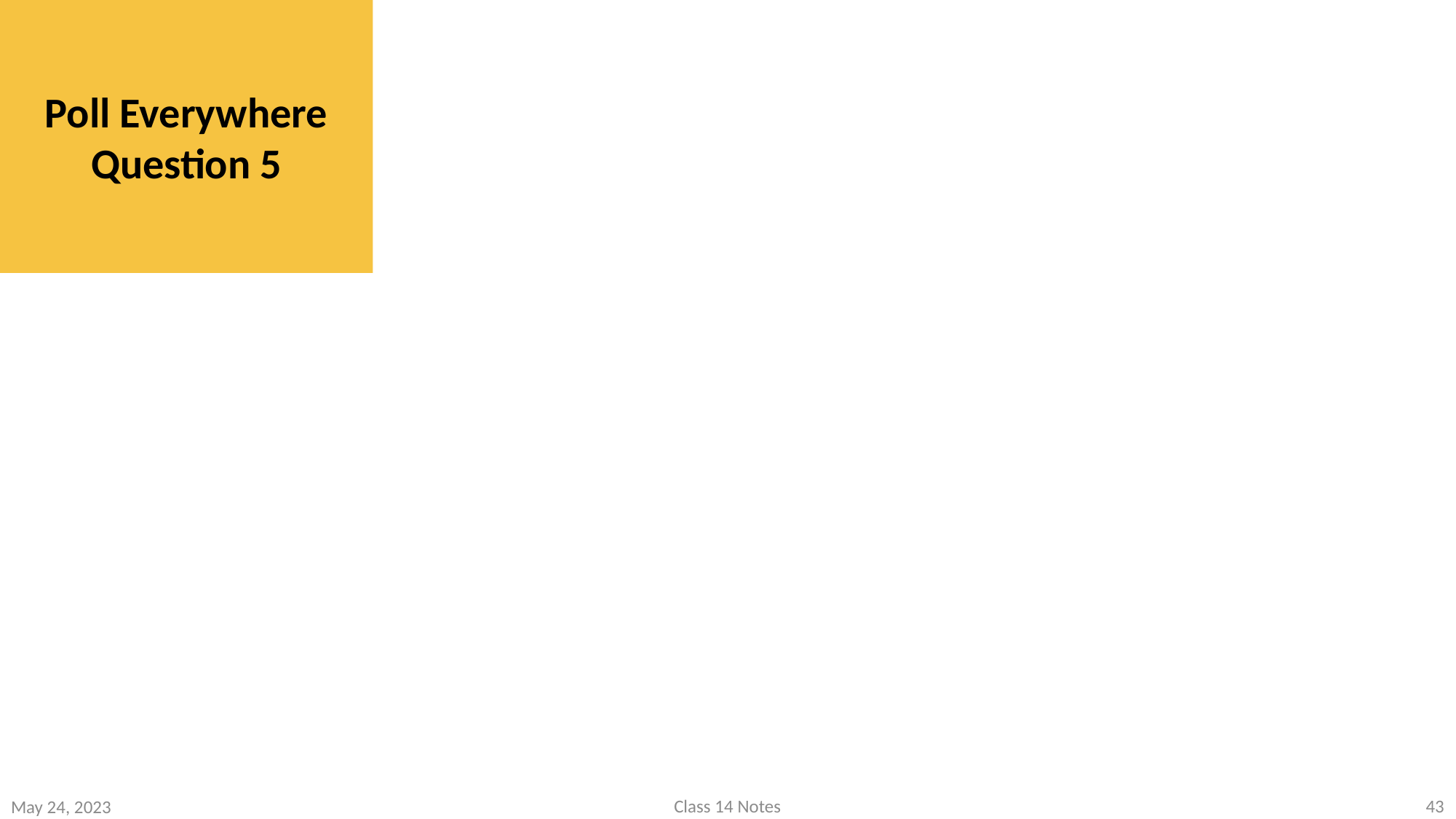

Poll Everywhere Question 5
43
Class 14 Notes
May 24, 2023